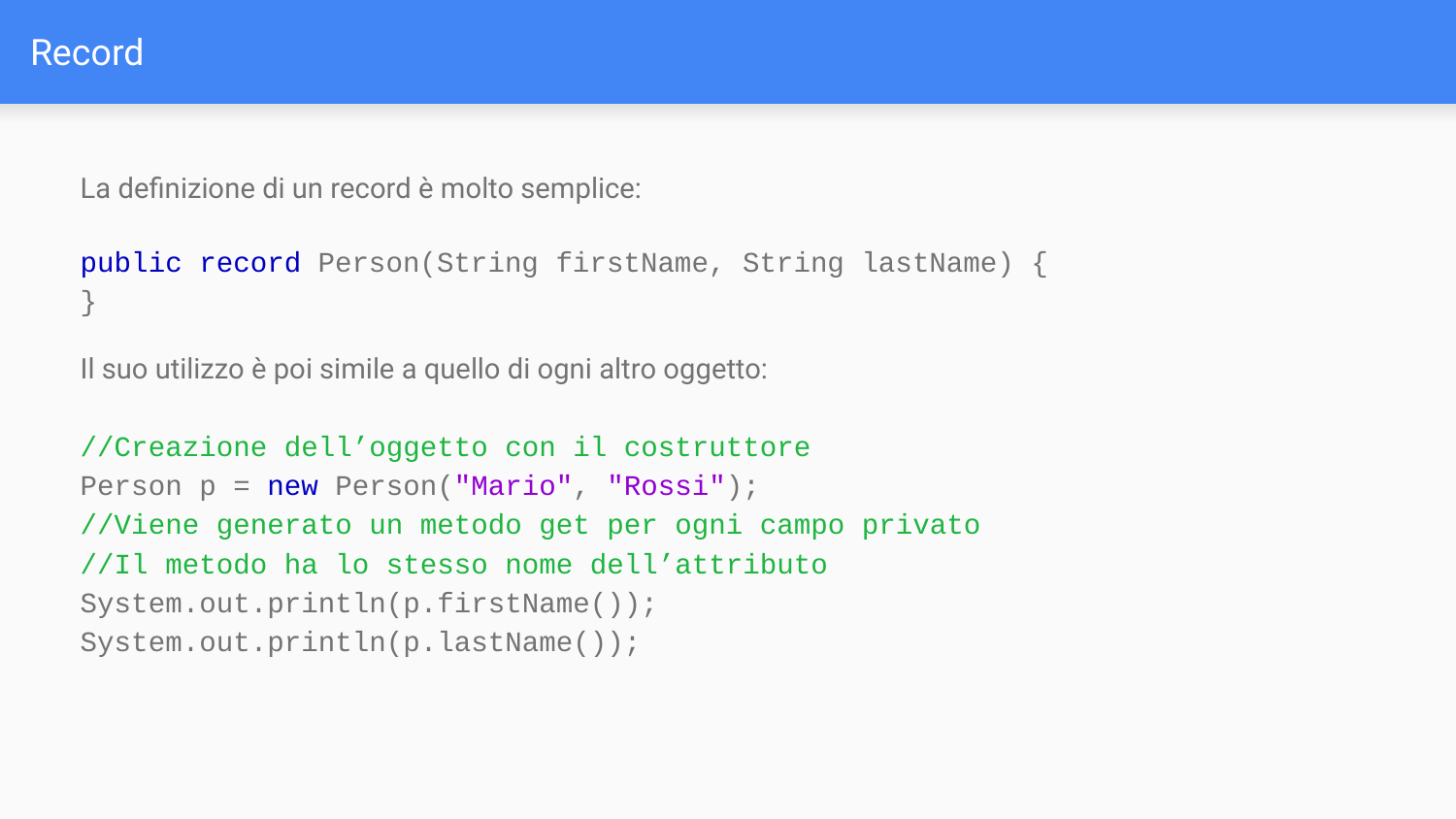

# Record
La definizione di un record è molto semplice:

public record Person(String firstName, String lastName) {
}

Il suo utilizzo è poi simile a quello di ogni altro oggetto:

//Creazione dell’oggetto con il costruttore
Person p = new Person("Mario", "Rossi");
//Viene generato un metodo get per ogni campo privato
//Il metodo ha lo stesso nome dell’attributo
System.out.println(p.firstName());
System.out.println(p.lastName());